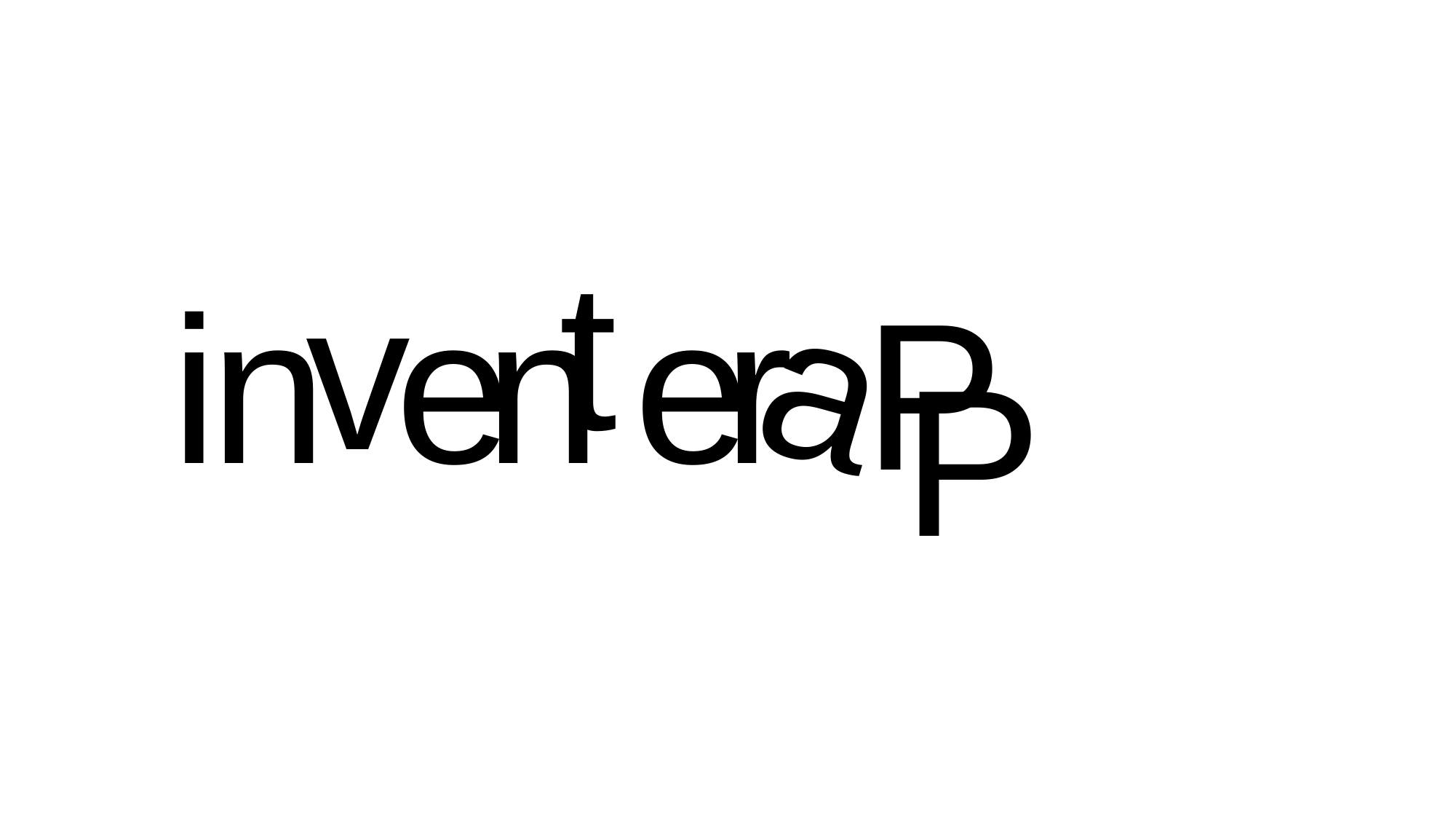

t
v
n
r
i
e
n
e
P
a
P